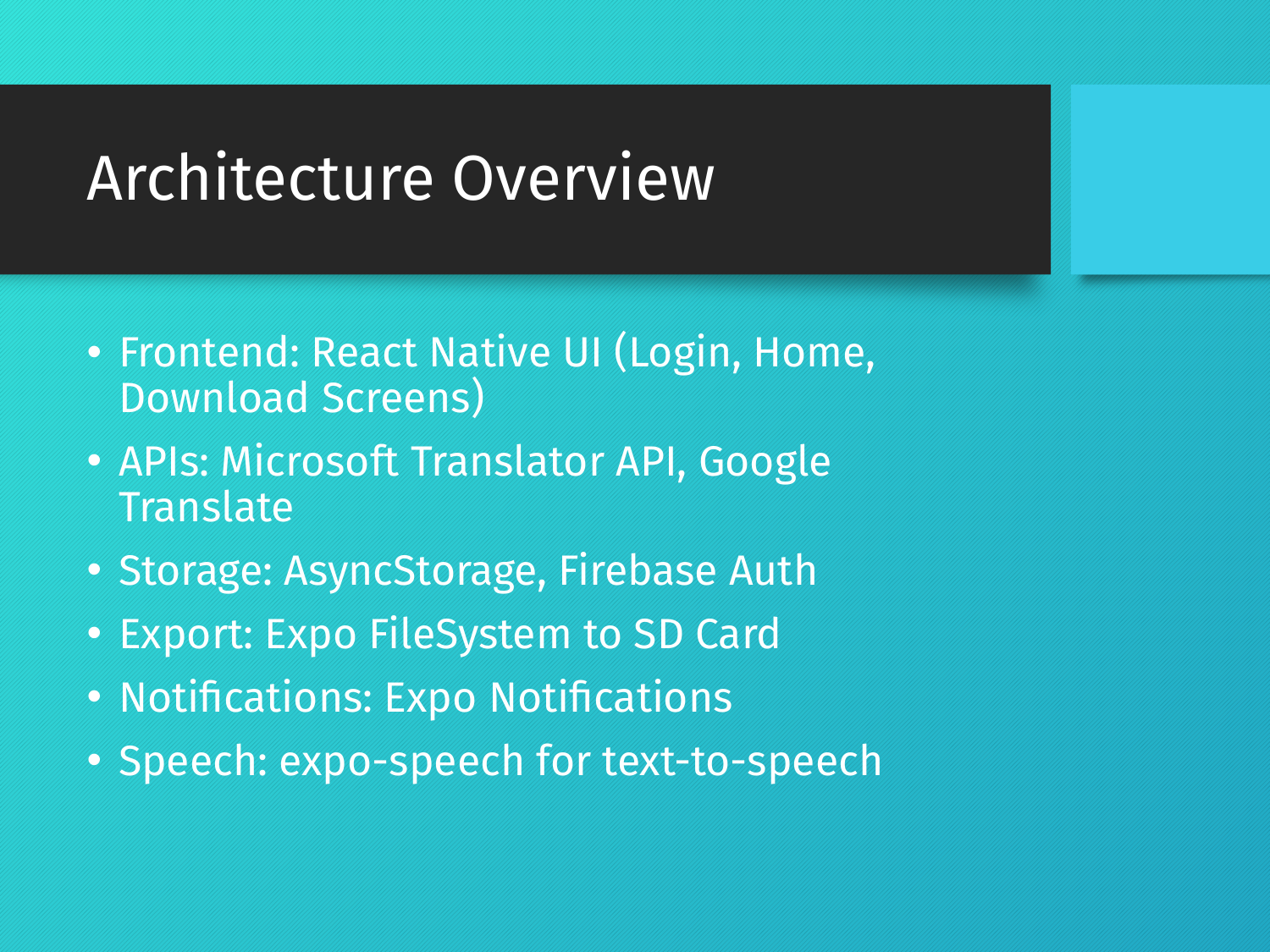

# Architecture Overview
Frontend: React Native UI (Login, Home, Download Screens)
APIs: Microsoft Translator API, Google Translate
Storage: AsyncStorage, Firebase Auth
Export: Expo FileSystem to SD Card
Notifications: Expo Notifications
Speech: expo-speech for text-to-speech